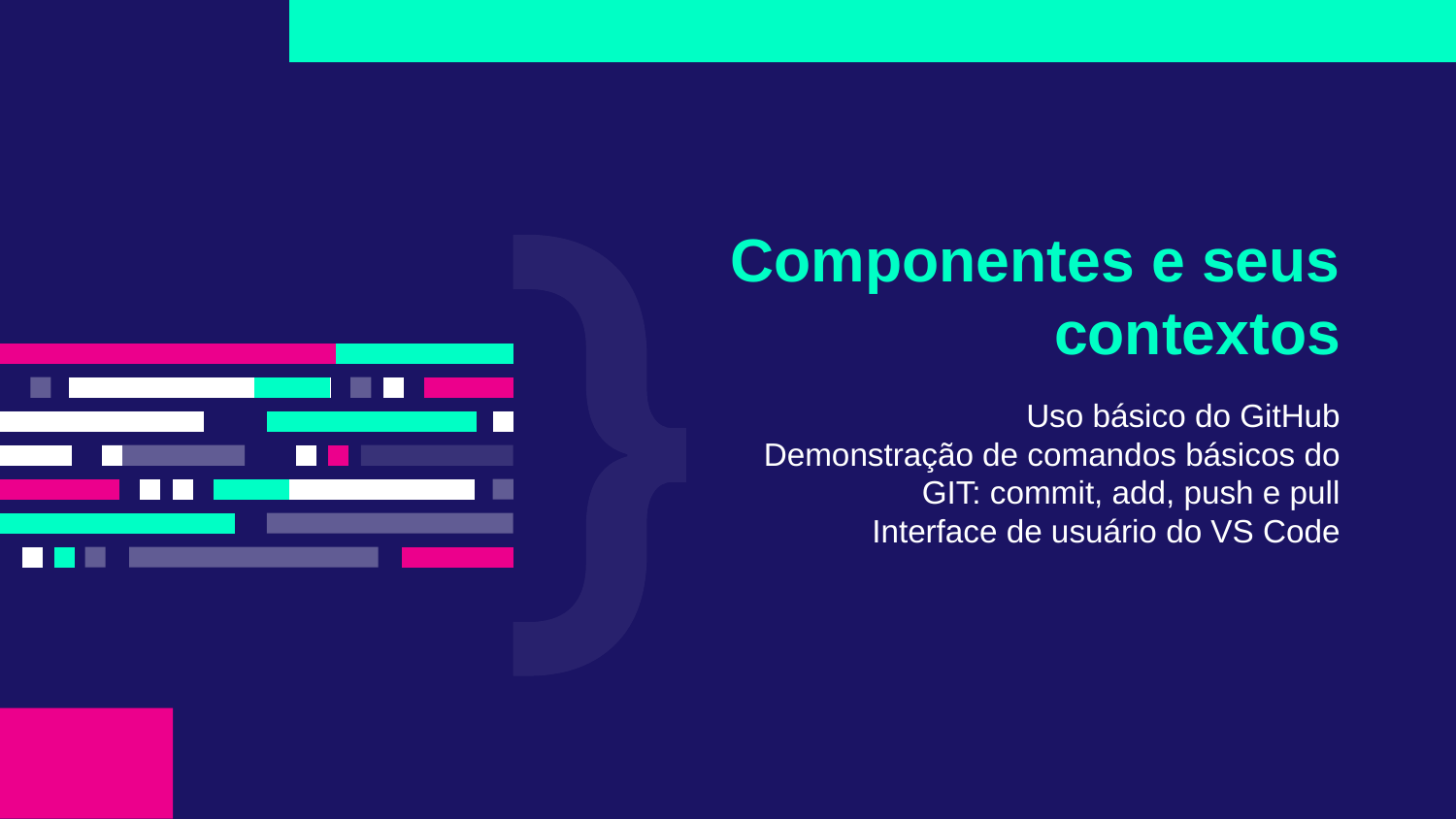

# Componentes e seus contextos
Uso básico do GitHub
Demonstração de comandos básicos do GIT: commit, add, push e pull
Interface de usuário do VS Code